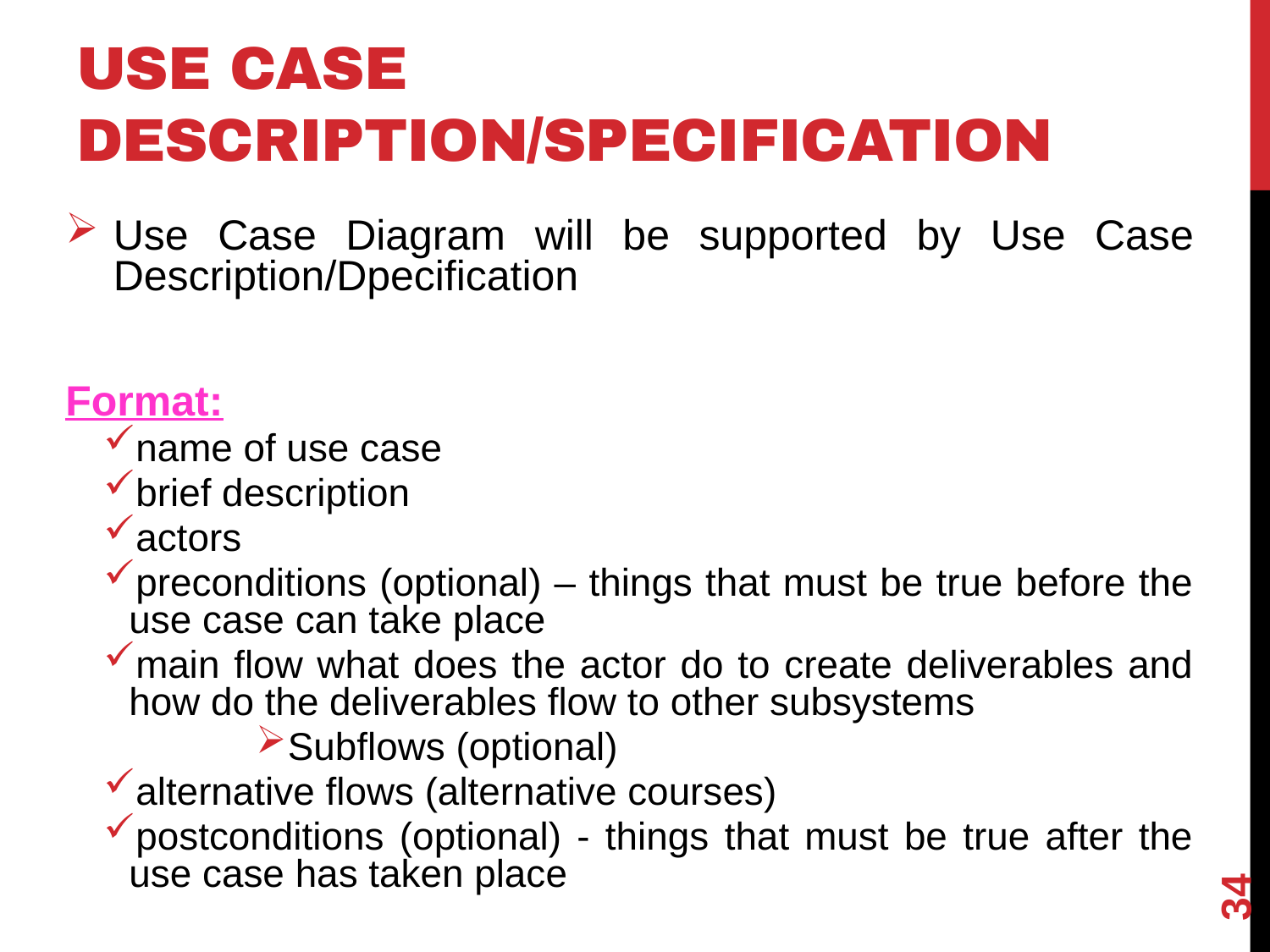

# Use Case Description/Specification
Use Case Diagram will be supported by Use Case Description/Dpecification

Format:
name of use case
brief description
actors
preconditions (optional) – things that must be true before the use case can take place
main flow what does the actor do to create deliverables and how do the deliverables flow to other subsystems
Subflows (optional)
alternative flows (alternative courses)
postconditions (optional) - things that must be true after the use case has taken place
34